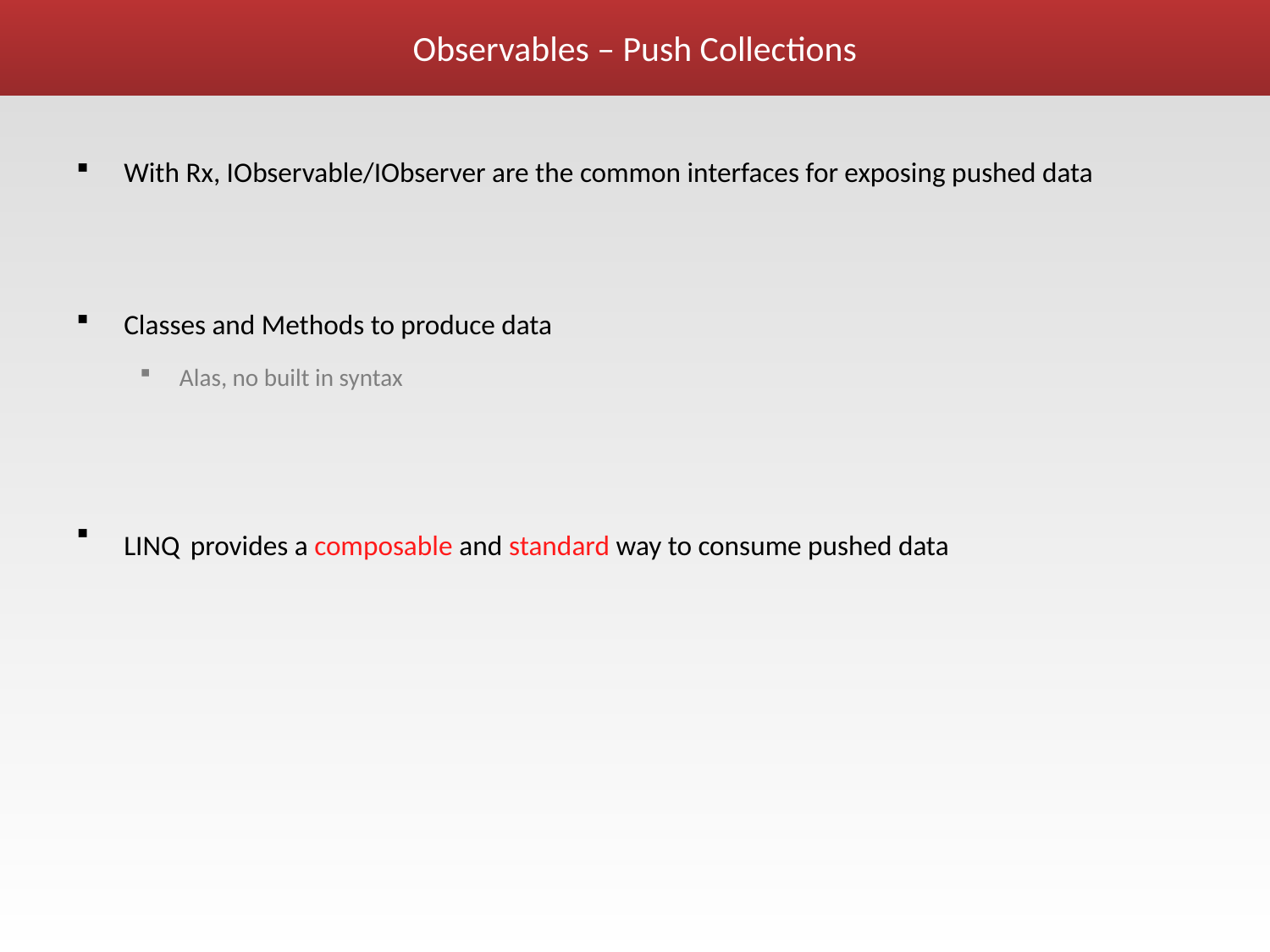

# Observables – Push Collections
With Rx, IObservable/IObserver are the common interfaces for exposing pushed data

Classes and Methods to produce data
Alas, no built in syntax

LINQ provides a composable and standard way to consume pushed data